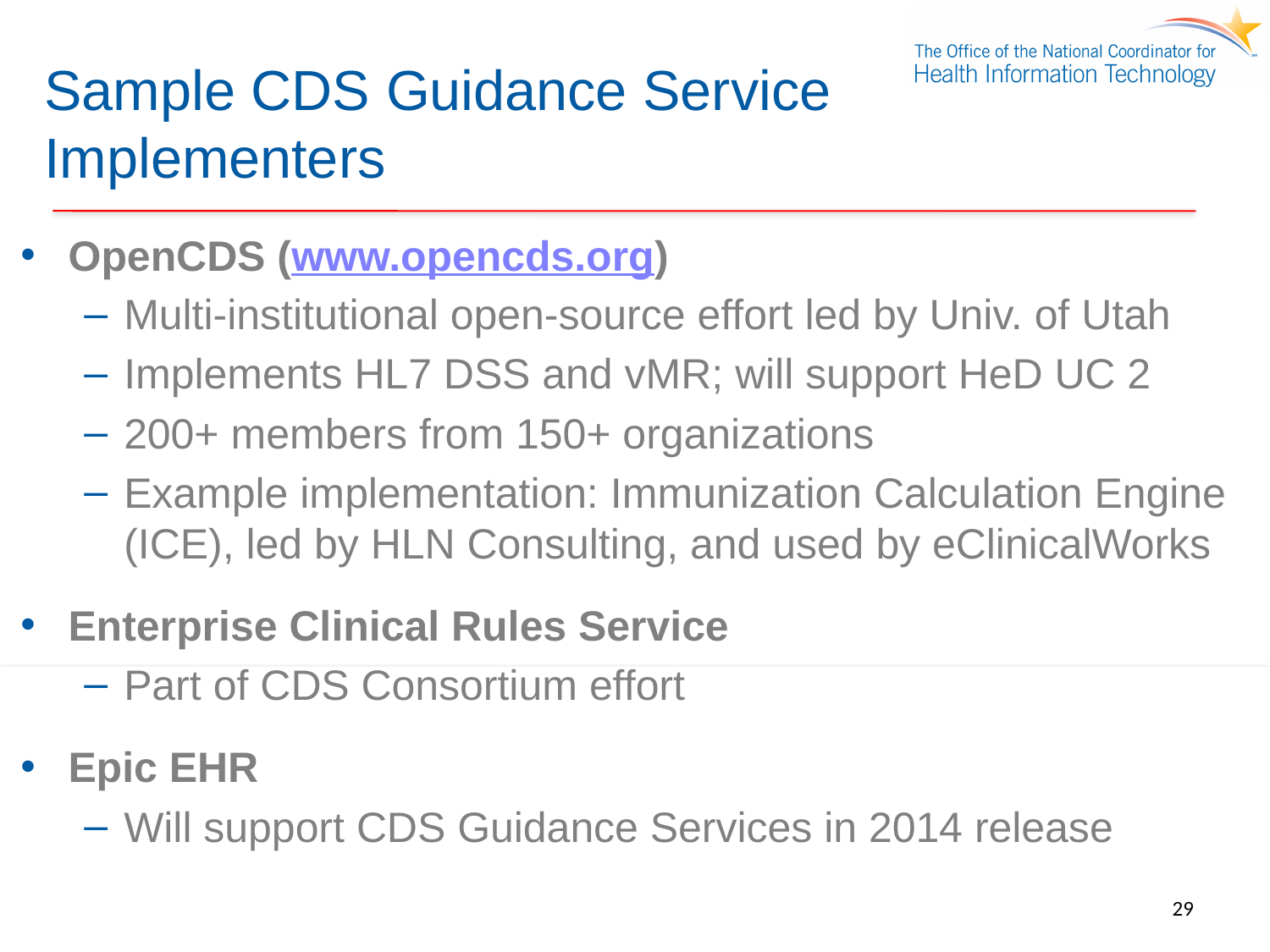

# Sample CDS Guidance Service Implementers
OpenCDS (www.opencds.org)
Multi-institutional open-source effort led by Univ. of Utah
Implements HL7 DSS and vMR; will support HeD UC 2
200+ members from 150+ organizations
Example implementation: Immunization Calculation Engine (ICE), led by HLN Consulting, and used by eClinicalWorks
Enterprise Clinical Rules Service
Part of CDS Consortium effort
Epic EHR
Will support CDS Guidance Services in 2014 release

29